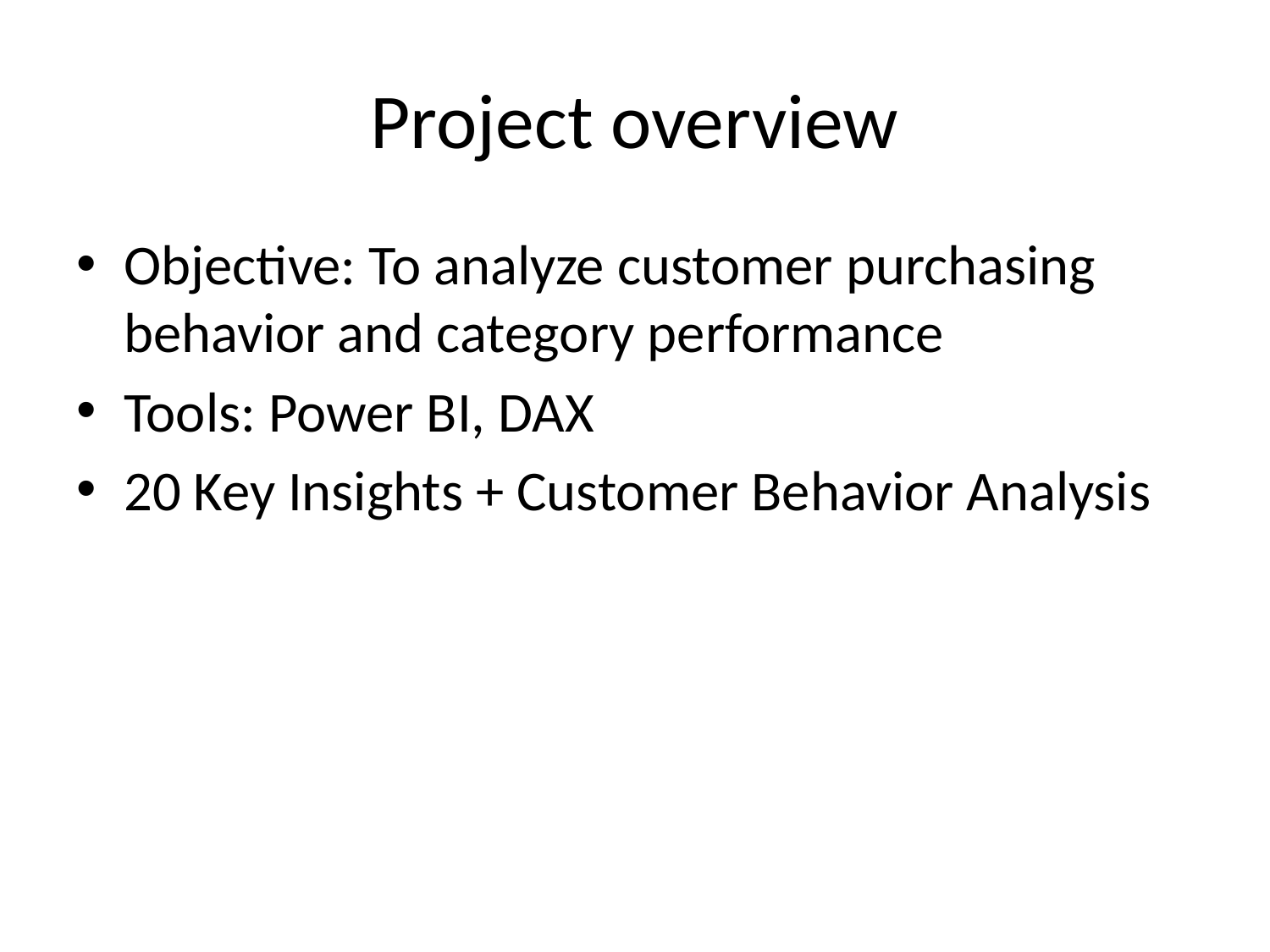

# Project overview
Objective: To analyze customer purchasing behavior and category performance
Tools: Power BI, DAX
20 Key Insights + Customer Behavior Analysis